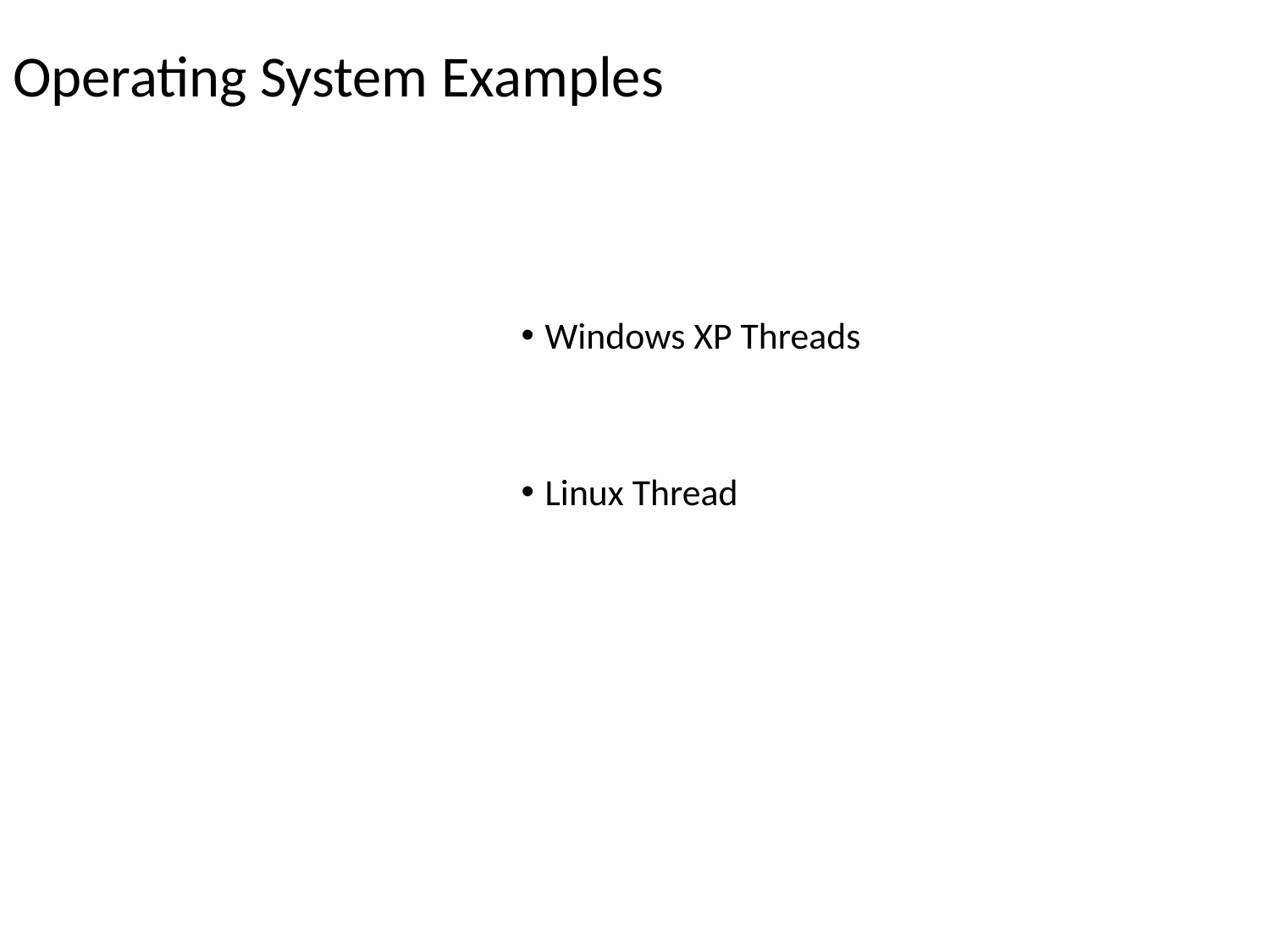

Operating System Examples
Windows XP Threads

Linux Thread